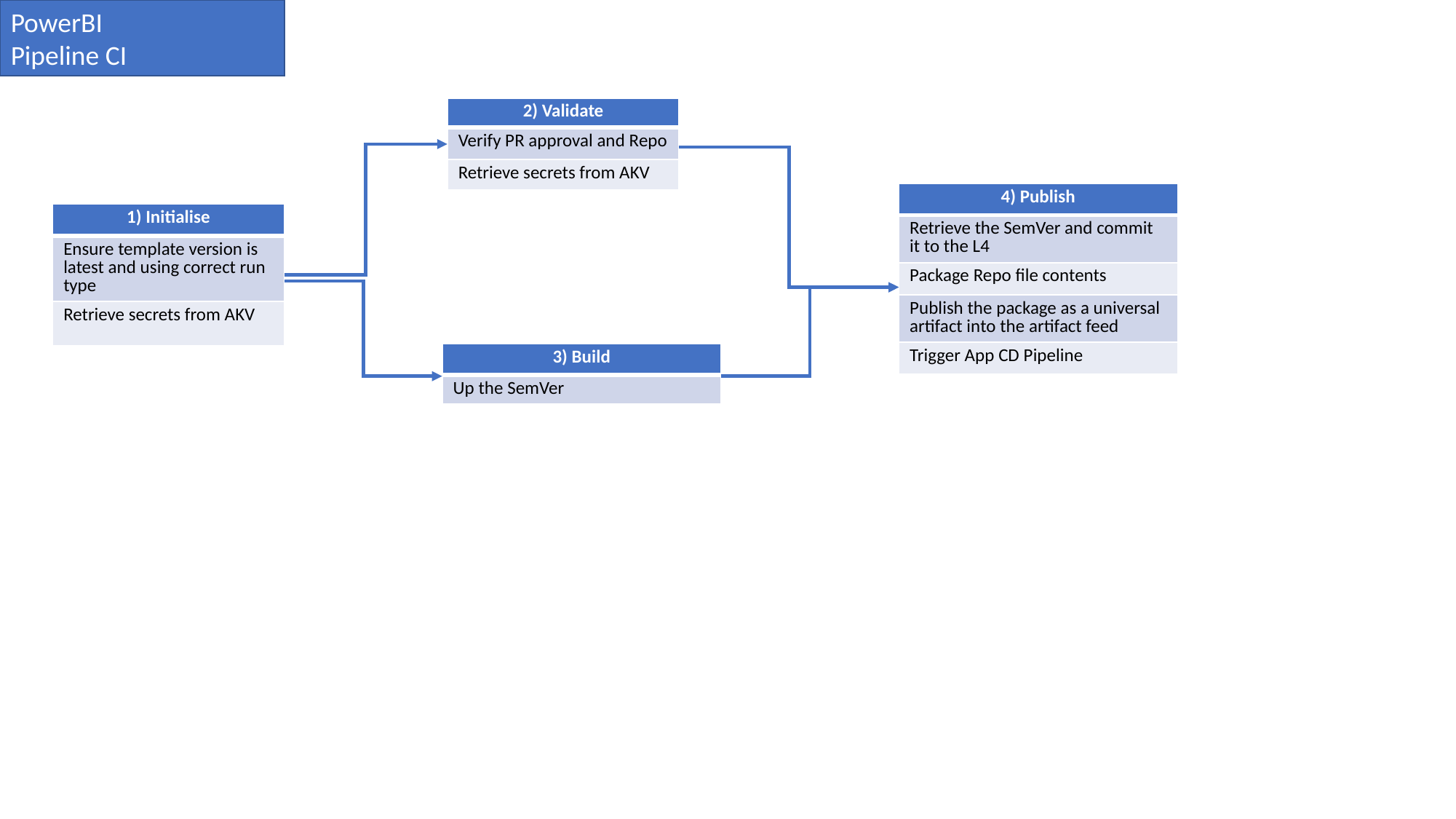

PowerBI
Pipeline CI
| 2) Validate |
| --- |
| Verify PR approval and Repo |
| Retrieve secrets from AKV |
| 4) Publish |
| --- |
| Retrieve the SemVer and commit it to the L4 |
| Package Repo file contents |
| Publish the package as a universal artifact into the artifact feed |
| Trigger App CD Pipeline |
| 1) Initialise |
| --- |
| Ensure template version is latest and using correct run type |
| Retrieve secrets from AKV |
| 3) Build |
| --- |
| Up the SemVer |